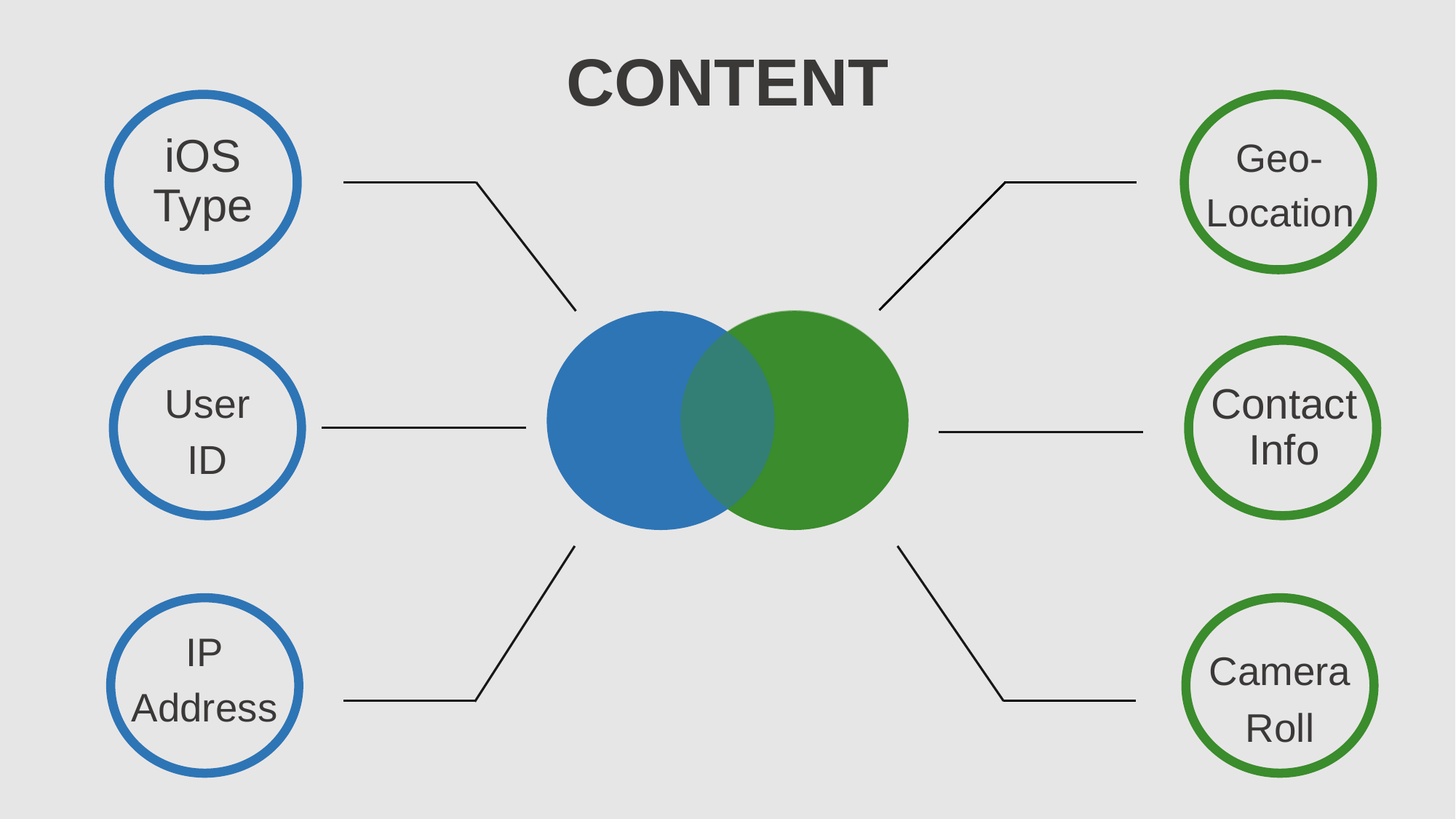

CONTENT

iOS Type
Geo-
Location

Contact Info
User
ID

IP
Address
Camera
Roll